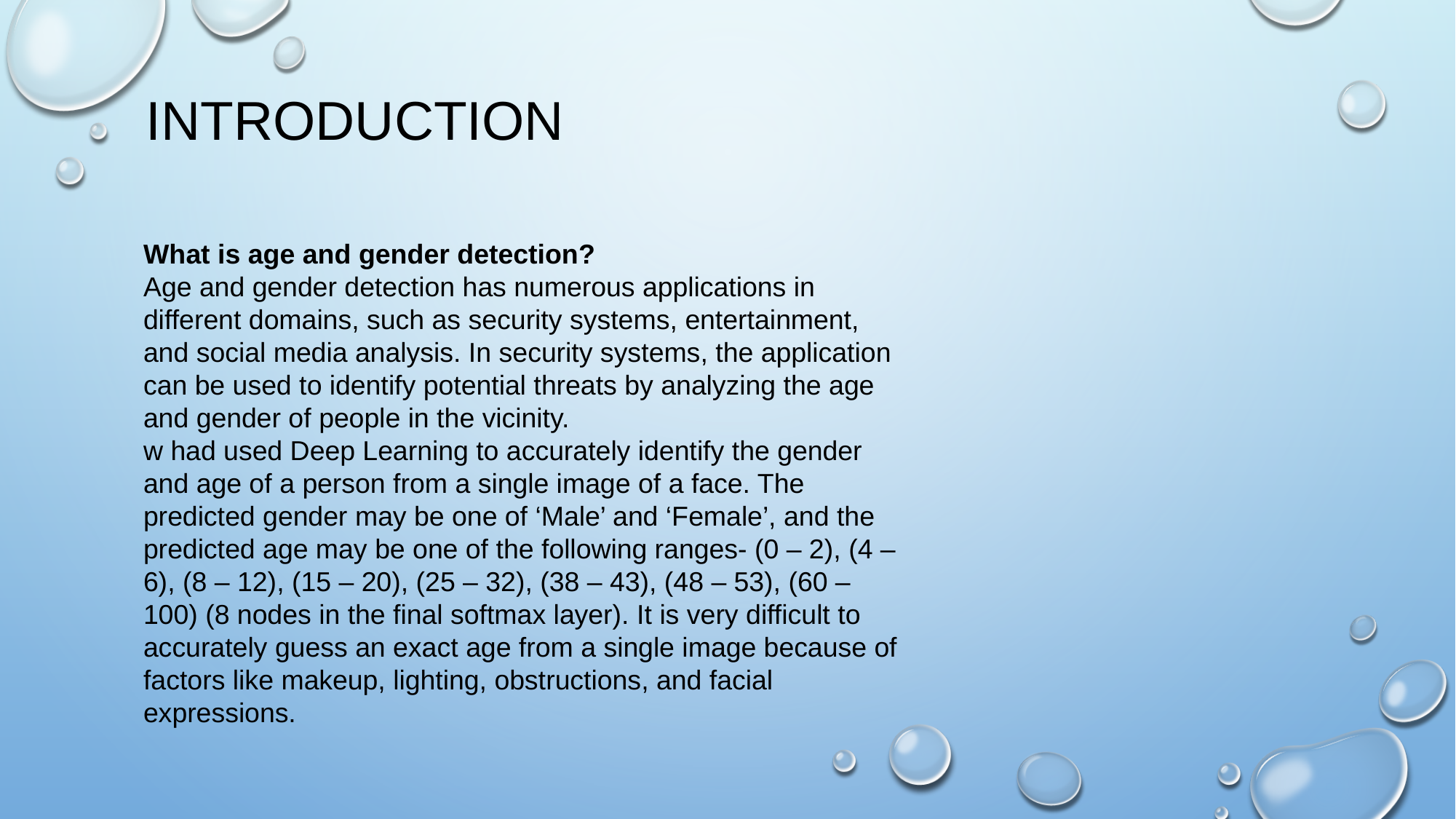

# introduction
What is age and gender detection?
Age and gender detection has numerous applications in different domains, such as security systems, entertainment, and social media analysis. In security systems, the application can be used to identify potential threats by analyzing the age and gender of people in the vicinity.
w had used Deep Learning to accurately identify the gender and age of a person from a single image of a face. The predicted gender may be one of ‘Male’ and ‘Female’, and the predicted age may be one of the following ranges- (0 – 2), (4 – 6), (8 – 12), (15 – 20), (25 – 32), (38 – 43), (48 – 53), (60 – 100) (8 nodes in the final softmax layer). It is very difficult to accurately guess an exact age from a single image because of factors like makeup, lighting, obstructions, and facial expressions.